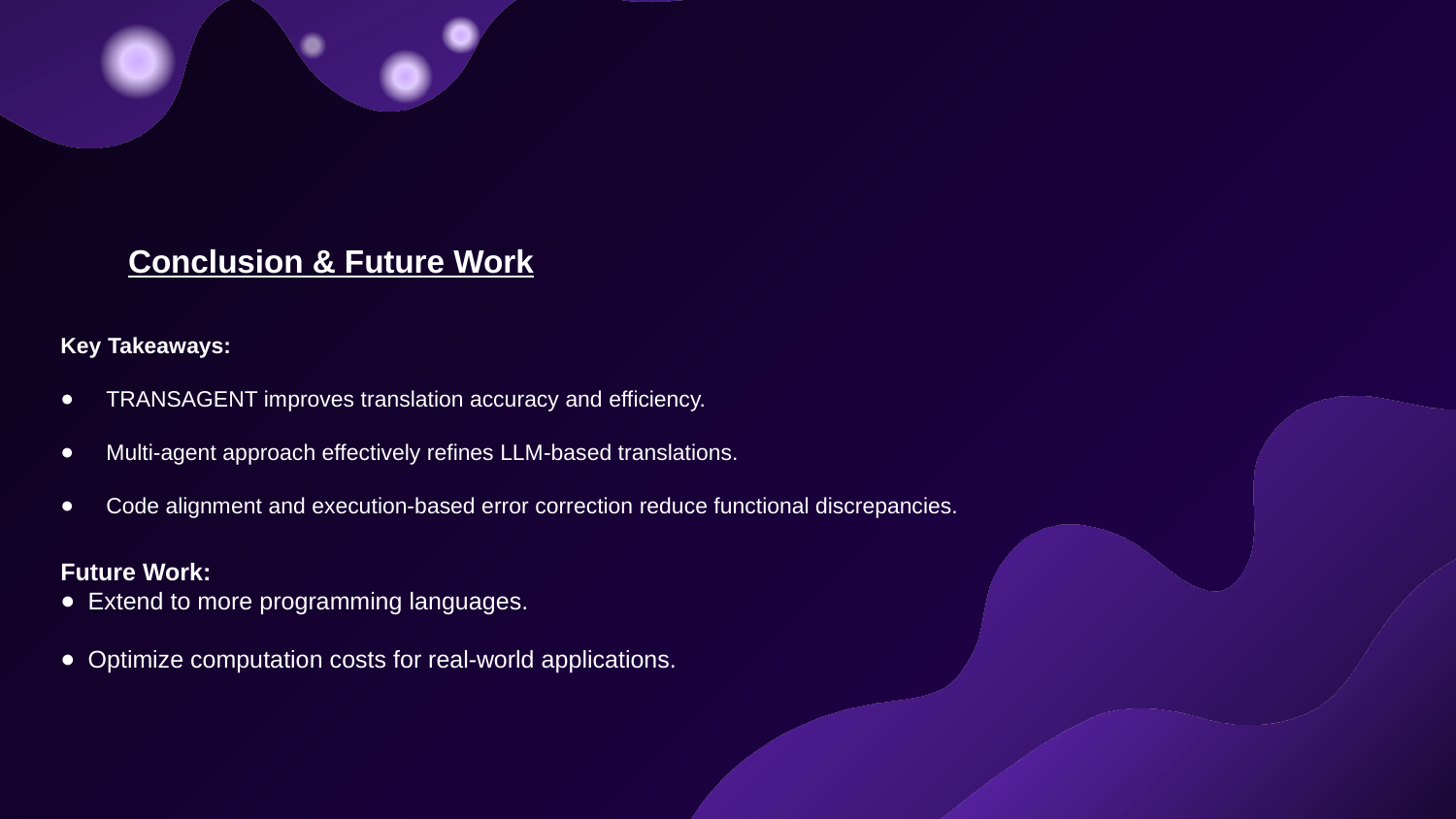

# Conclusion & Future Work
Key Takeaways:
TRANSAGENT improves translation accuracy and efficiency.
Multi-agent approach effectively refines LLM-based translations.
Code alignment and execution-based error correction reduce functional discrepancies.
Future Work:
Extend to more programming languages.
Optimize computation costs for real-world applications.